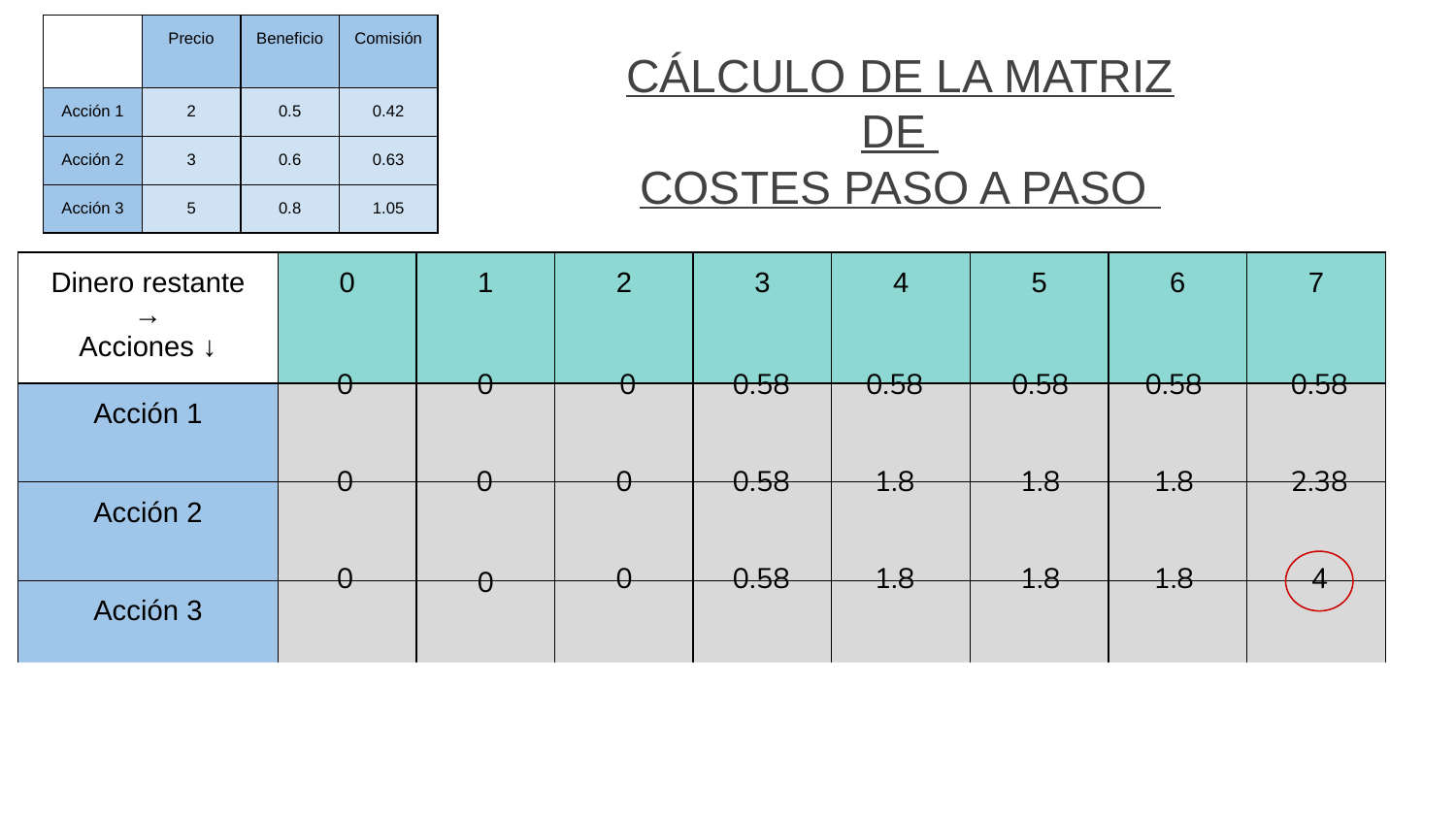

|  | Precio | Beneficio | Comisión |
| --- | --- | --- | --- |
| Acción 1 | 2 | 0.5 | 0.42 |
| Acción 2 | 3 | 0.6 | 0.63 |
| Acción 3 | 5 | 0.8 | 1.05 |
CÁLCULO DE LA MATRIZ DE
COSTES PASO A PASO
| Dinero restante → Acciones ↓ | 0 | 1 | 2 | 3 | 4 | 5 | 6 | 7 |
| --- | --- | --- | --- | --- | --- | --- | --- | --- |
| Acción 1 |  |  |  |  |  |  |  |  |
| Acción 2 |  |  |  |  |  |  |  |  |
| Acción 3 |  |  |  |  |  |  |  |  |
0
0
0
0.58
0.58
0.58
0.58
0.58
0
0
0
0.58
1.8
1.8
1.8
2.38
0
0
0.58
1.8
1.8
1.8
4
0

M[i-1][j] → M[1][3] = 0.58
Beneficio de Acción 2 * Precio de Acción 2 + M[i-1][j - Precio de Acción 2 - Comisión de Acción 2] → 0.6 * 3 + M[1][3-3-0.63] = 0.6*3 + M[1][-0.63] → Cómo nos salimos de las columnas disponibles, nos quedamos con el beneficio de comprar la acción anterior (Es decir, el máximo es el valor de M[i-1][j])
Caso base: Fila 0 (Acción 1) → Solo existe la acción 1
→  Si Precio + Comisión  de la Acción 1 es mayor que el dinero que tenemos → M[i][j] = 0
→ Si es menor → Me quedo con el beneficio máximo (Precio * Beneficio) - Comisión → M[i][j] = 0.58

M[i-1][j] → M[2][7] = 2.38
bi*pi + M[i-1][j - pi -ci] → 0.8 * 5 + M[2][7-5-1.05] = 0.6*3 + M[2][0] = 4 + 0 = 4
Máximo{2.38, 4} = 4
M[i-1][j] → M[1][4] = 0.58
bi*pi + M[i-1][j - pi -ci] → 0.6 * 3 + M[1][4-3-0.63] = 0.6*3 + M[1][0] = 1.8 + 0 = 1.8
Máximo{0.58, 1.8} = 1.8
A partir de tener 3€ empezamos a obtener beneficio → Utilizamos la ecuación de recurrencia:
M(i,j) = Máximo {M[i-1][j], bi*pi + M[i-1][j-pi-ci]}
Mínimo para empezar a obtener beneficio → Acción más barata = 2 + Su comisión = 0.42 = 2.42
Caso base: Columna 0 → Dinero = 0 → No podemos comprar acciones → M[i][j] = 0